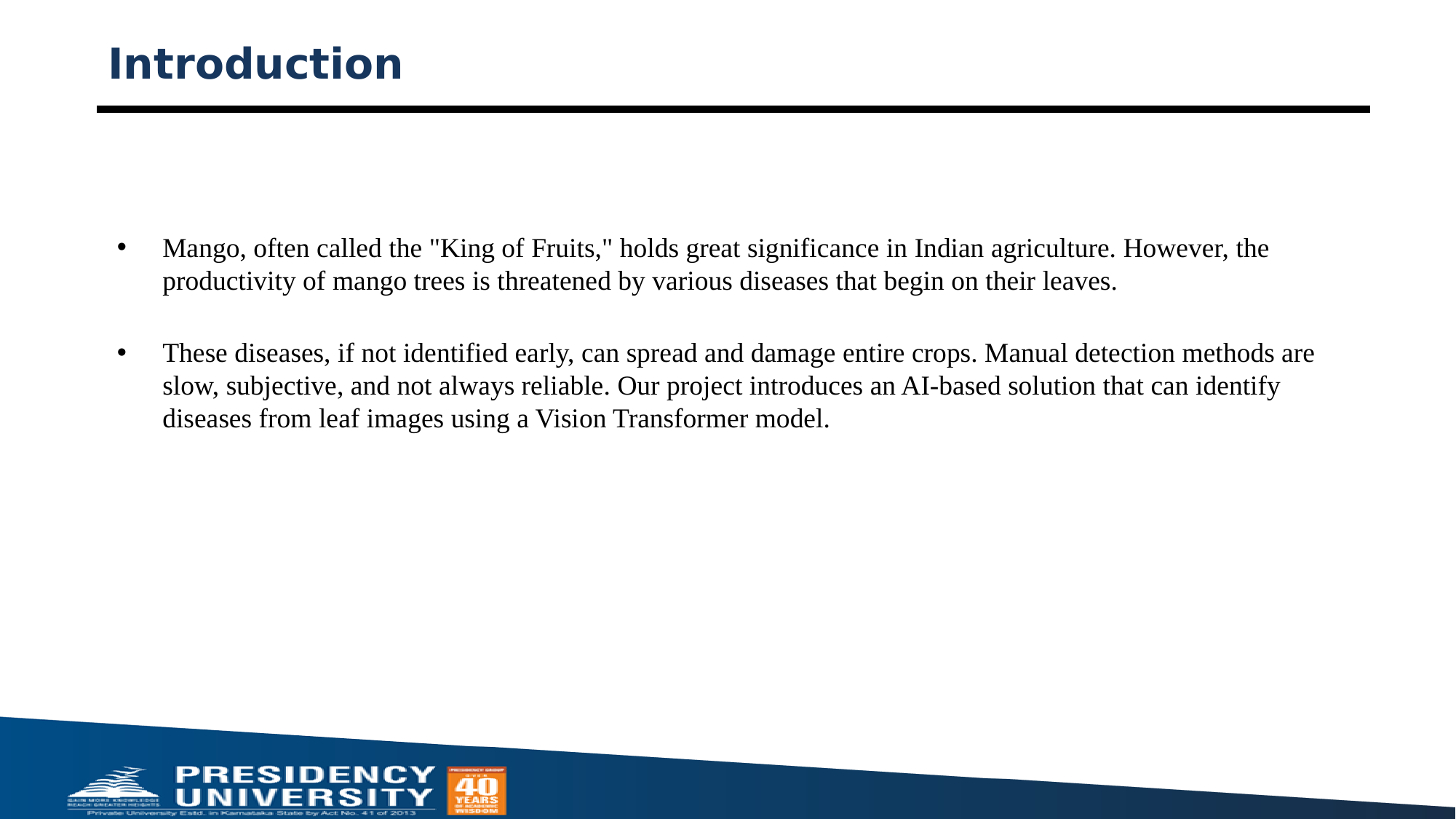

# Introduction
Mango, often called the "King of Fruits," holds great significance in Indian agriculture. However, the productivity of mango trees is threatened by various diseases that begin on their leaves.
These diseases, if not identified early, can spread and damage entire crops. Manual detection methods are slow, subjective, and not always reliable. Our project introduces an AI-based solution that can identify diseases from leaf images using a Vision Transformer model.